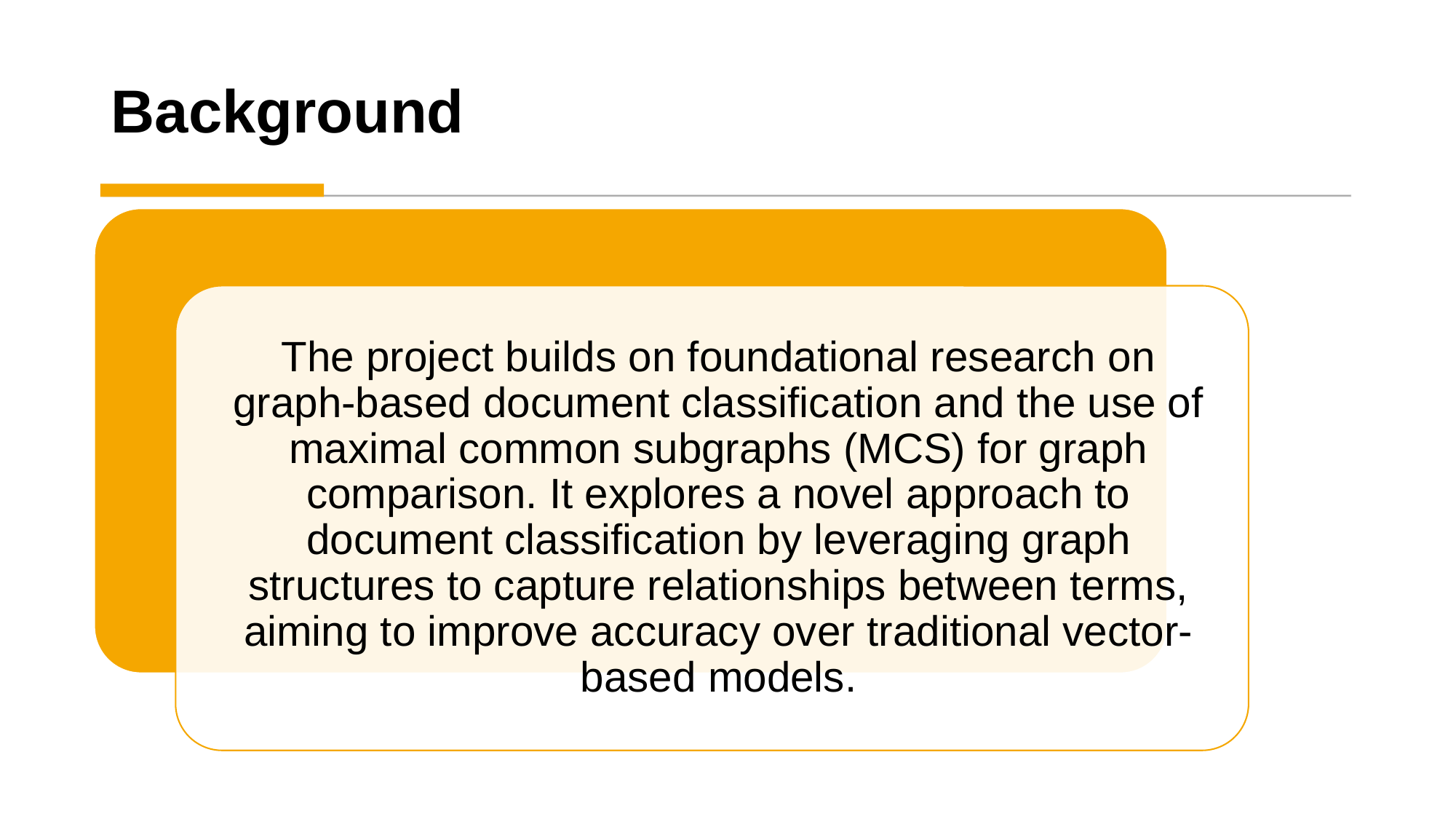

# Background

The project builds on foundational research on graph-based document classification and the use of maximal common subgraphs (MCS) for graph comparison. It explores a novel approach to document classification by leveraging graph structures to capture relationships between terms, aiming to improve accuracy over traditional vector-based models.